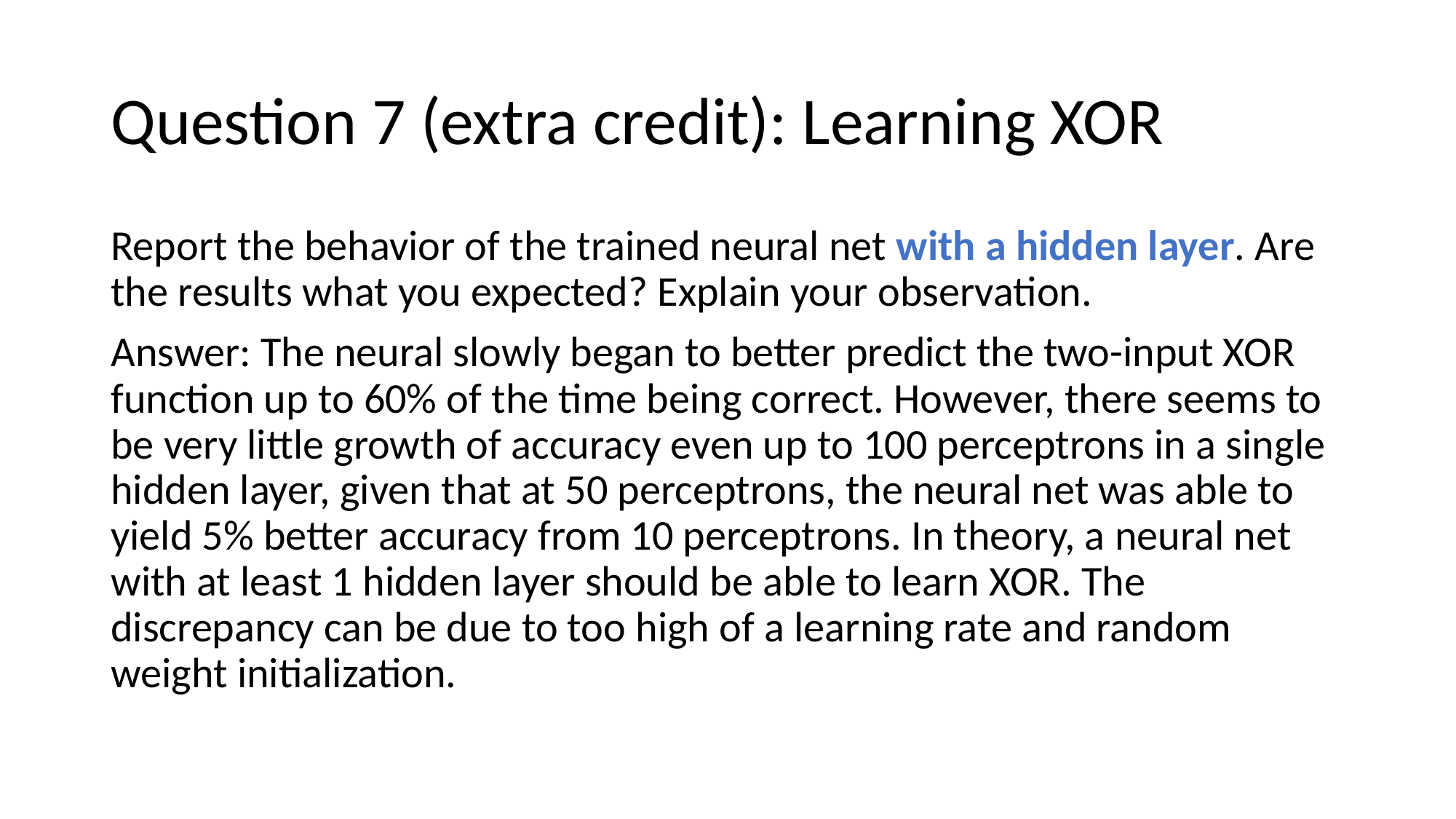

# Question 7 (extra credit): Learning XOR
Report the behavior of the trained neural net with a hidden layer. Are the results what you expected? Explain your observation.
Answer: The neural slowly began to better predict the two-input XOR function up to 60% of the time being correct. However, there seems to be very little growth of accuracy even up to 100 perceptrons in a single hidden layer, given that at 50 perceptrons, the neural net was able to yield 5% better accuracy from 10 perceptrons. In theory, a neural net with at least 1 hidden layer should be able to learn XOR. The discrepancy can be due to too high of a learning rate and random weight initialization.